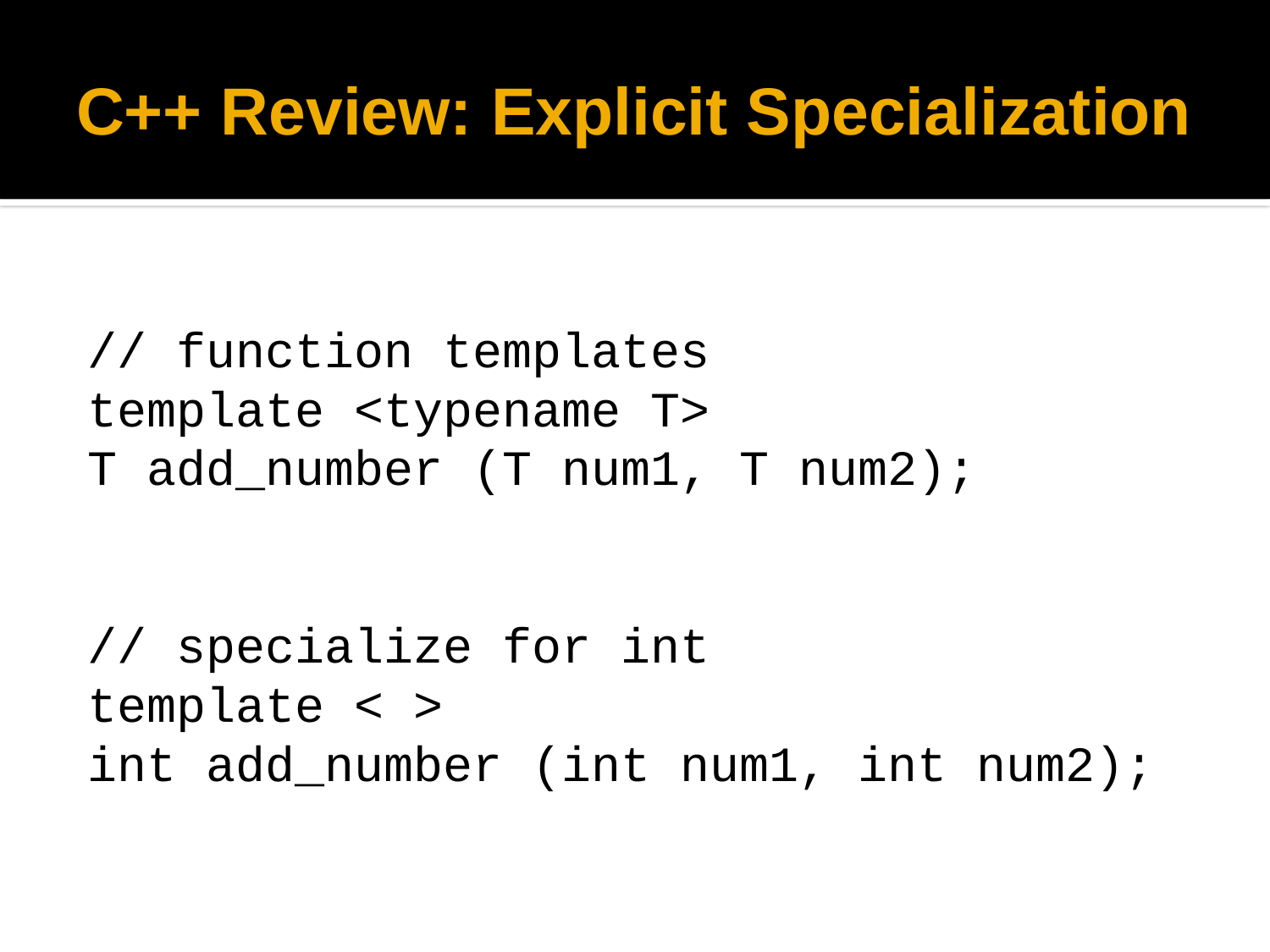

# C++ Review: Explicit Specialization

// function templates
template <typename T>
T add_number (T num1, T num2);

// specialize for int
template < >
int add_number (int num1, int num2);